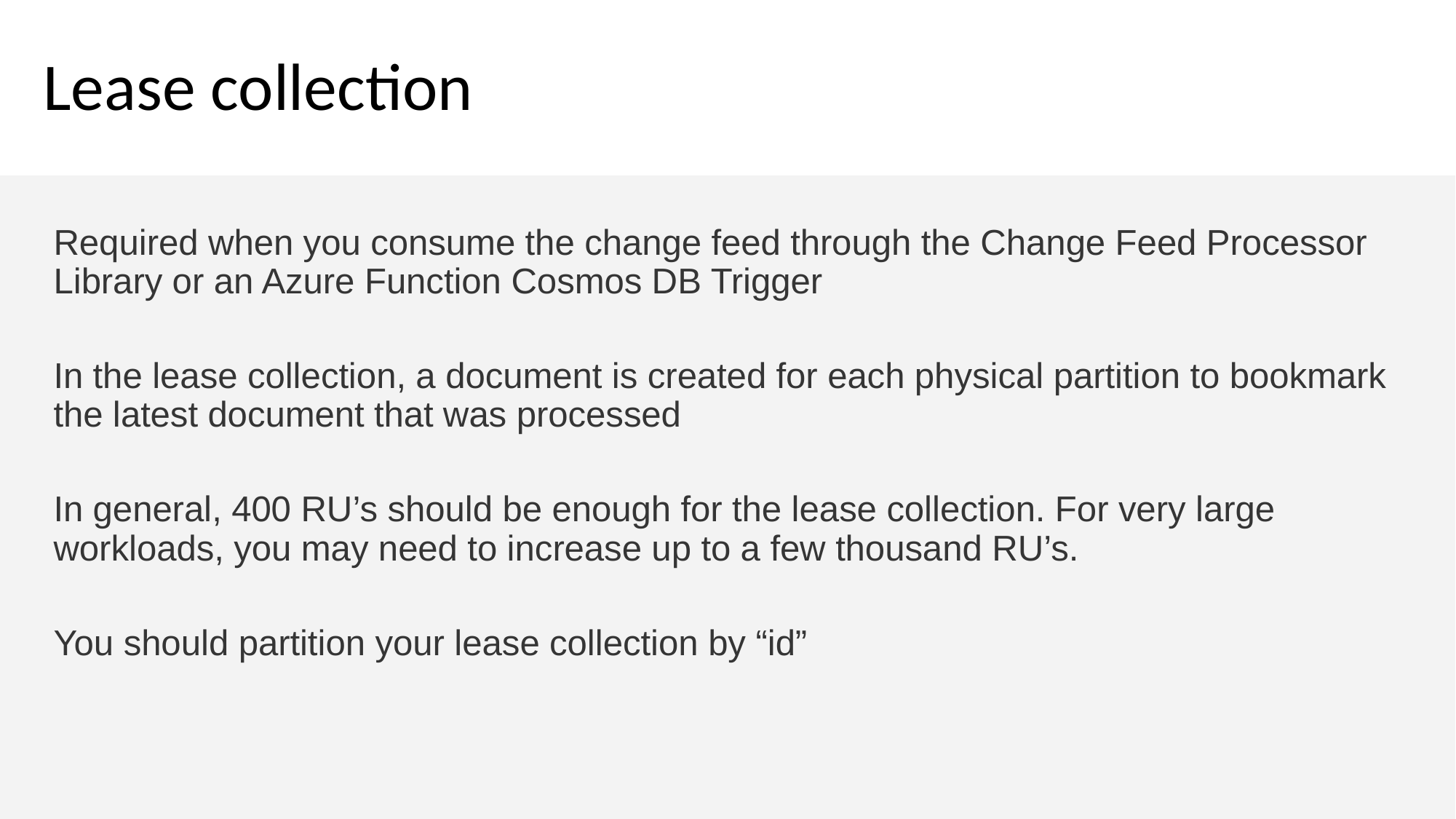

# Lease collection
Required when you consume the change feed through the Change Feed Processor Library or an Azure Function Cosmos DB Trigger

In the lease collection, a document is created for each physical partition to bookmark the latest document that was processed

In general, 400 RU’s should be enough for the lease collection. For very large workloads, you may need to increase up to a few thousand RU’s.

You should partition your lease collection by “id”